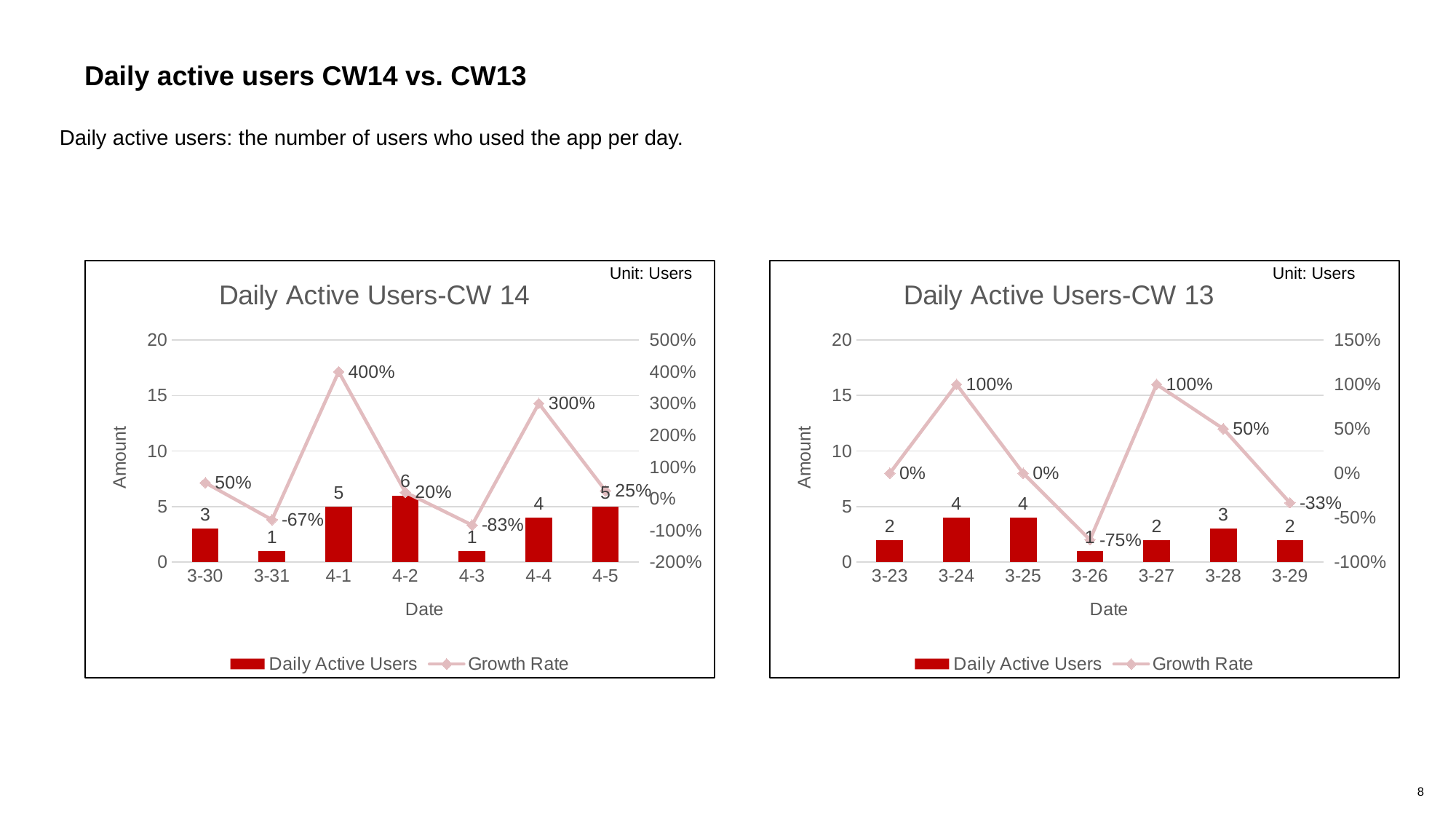

# Daily active users CW14 vs. CW13
Daily active users: the number of users who used the app per day.
Unit: Users
Unit: Users

### Chart: Daily Active Users-CW 14

| Category | Daily Active Users | Growth Rate |
|---|---|---|
| 43920 | 3.0 | 0.5 |
| 43921 | 1.0 | -0.666666666666667 |
| 43922 | 5.0 | 4.0 |
| 43923 | 6.0 | 0.2 |
| 43924 | 1.0 | -0.833333333333333 |
| 43925 | 4.0 | 3.0 |
| 43926 | 5.0 | 0.25 |

### Chart: Daily Active Users-CW 13

| Category | Daily Active Users | Growth Rate |
|---|---|---|
| 43913 | 2.0 | 0.0 |
| 43914 | 4.0 | 1.0 |
| 43915 | 4.0 | 0.0 |
| 43916 | 1.0 | -0.75 |
| 43917 | 2.0 | 1.0 |
| 43918 | 3.0 | 0.5 |
| 43919 | 2.0 | -0.333333333333333 |